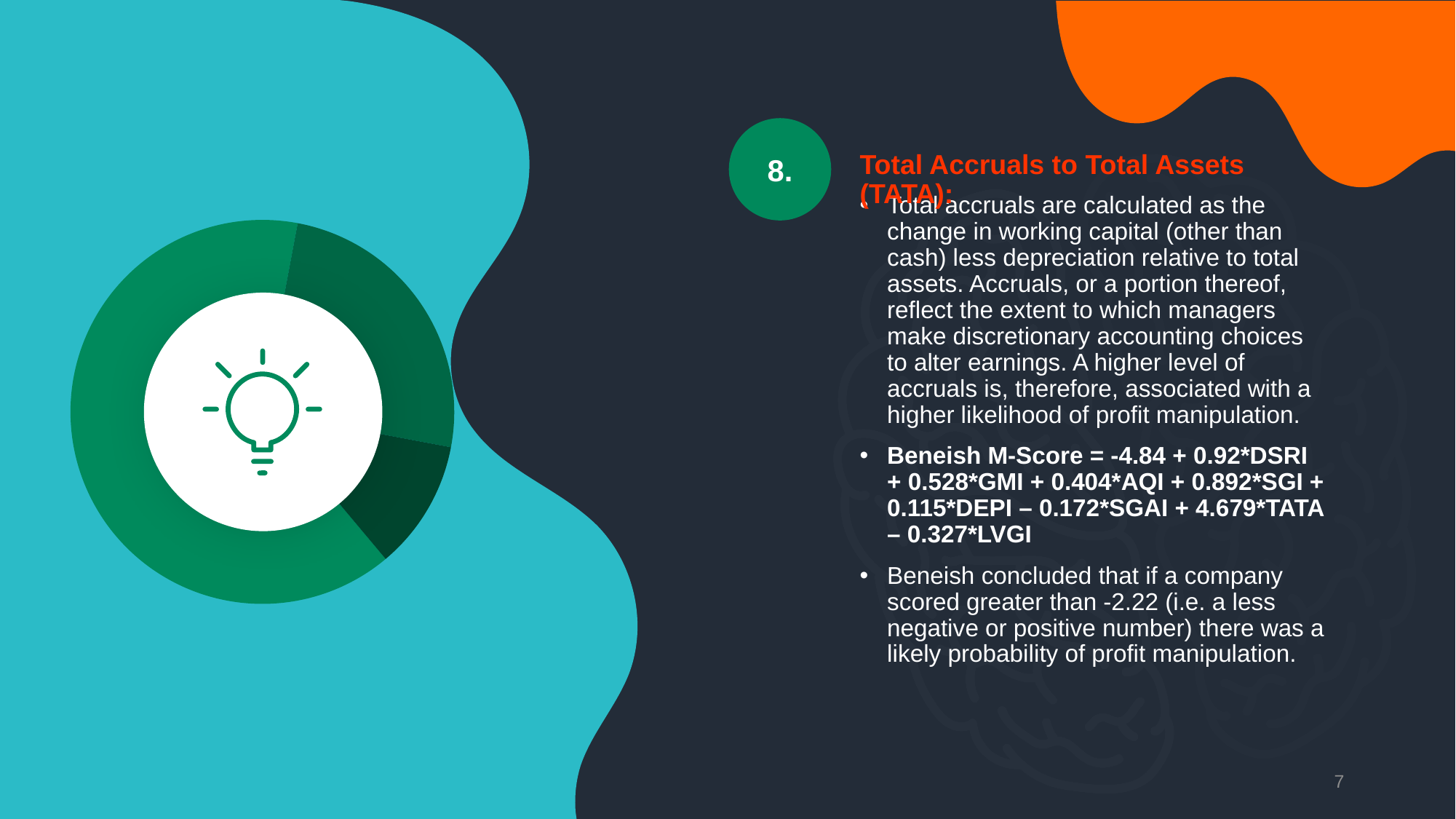

8.
Total Accruals to Total Assets (TATA):
Total accruals are calculated as the change in working capital (other than cash) less depreciation relative to total assets. Accruals, or a portion thereof, reflect the extent to which managers make discretionary accounting choices to alter earnings. A higher level of accruals is, therefore, associated with a higher likelihood of profit manipulation.
Beneish M-Score = -4.84 + 0.92*DSRI + 0.528*GMI + 0.404*AQI + 0.892*SGI + 0.115*DEPI – 0.172*SGAI + 4.679*TATA – 0.327*LVGI
Beneish concluded that if a company scored greater than -2.22 (i.e. a less negative or positive number) there was a likely probability of profit manipulation.

### Chart

| Category | Sales |
|---|---|
| 1st Qtr | 8.200000000000001 |
| 2nd Qtr | 3.2 |
| 3rd Qtr | 1.4 |

7